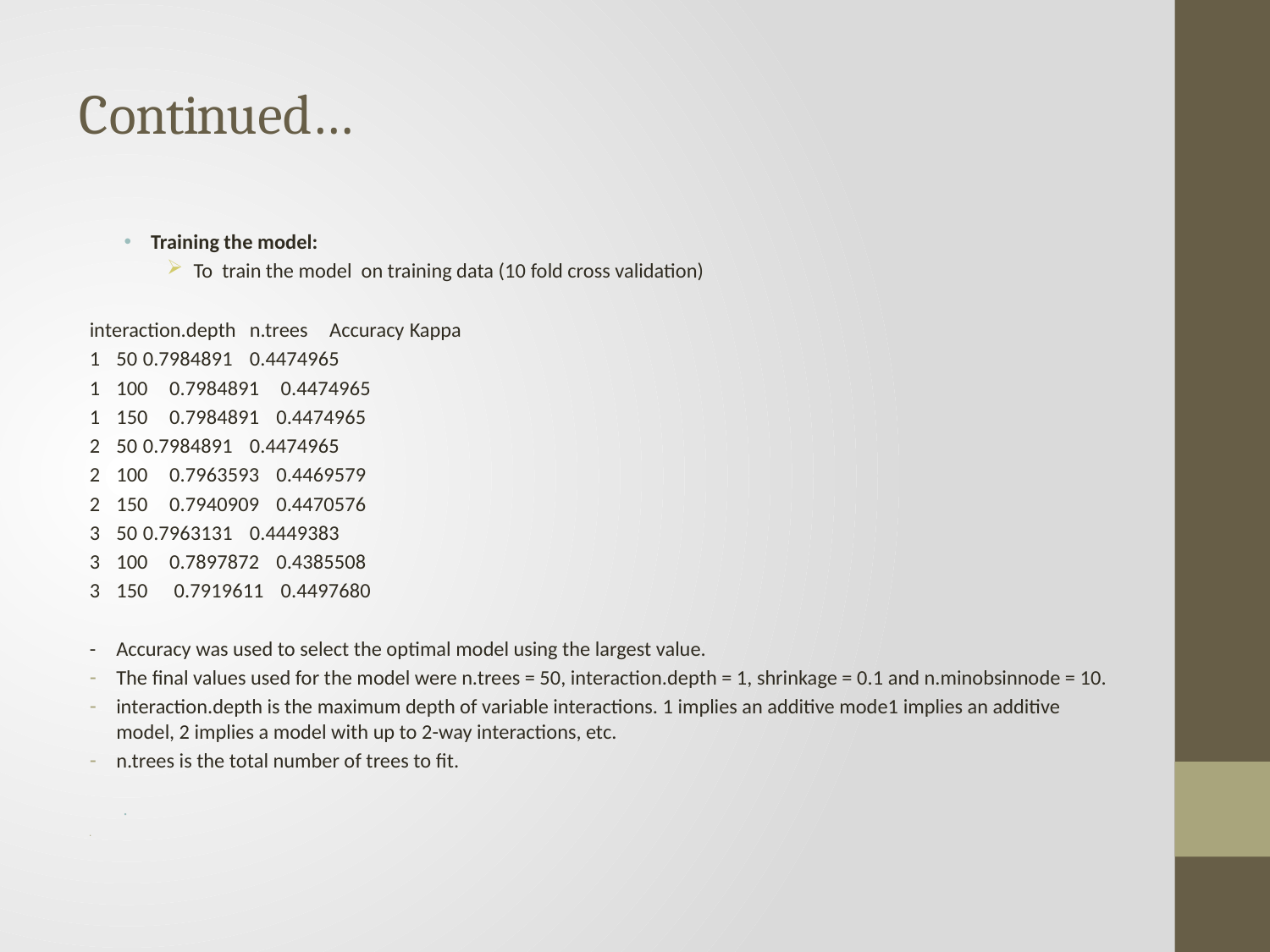

# Continued…
Training the model:
To  train the model  on training data (10 fold cross validation)

interaction.depth 	n.trees 	Accuracy 	Kappa
1 			50 	0.7984891 	0.4474965
1 			100 	0.7984891	 0.4474965
1 			150 	0.7984891 	0.4474965
2 			50 	0.7984891 	0.4474965
2 			100 	0.7963593 	0.4469579
2 			150 	0.7940909 	0.4470576
3 			50 	0.7963131 	0.4449383
3 			100 	0.7897872 	0.4385508
3 			150	 0.7919611	 0.4497680

-	Accuracy was used to select the optimal model using the largest value.
The final values used for the model were n.trees = 50, interaction.depth = 1, shrinkage = 0.1 and n.minobsinnode = 10.
interaction.depth is the maximum depth of variable interactions. 1 implies an additive mode1 implies an additive model, 2 implies a model with up to 2-way interactions, etc.
n.trees is the total number of trees to fit.